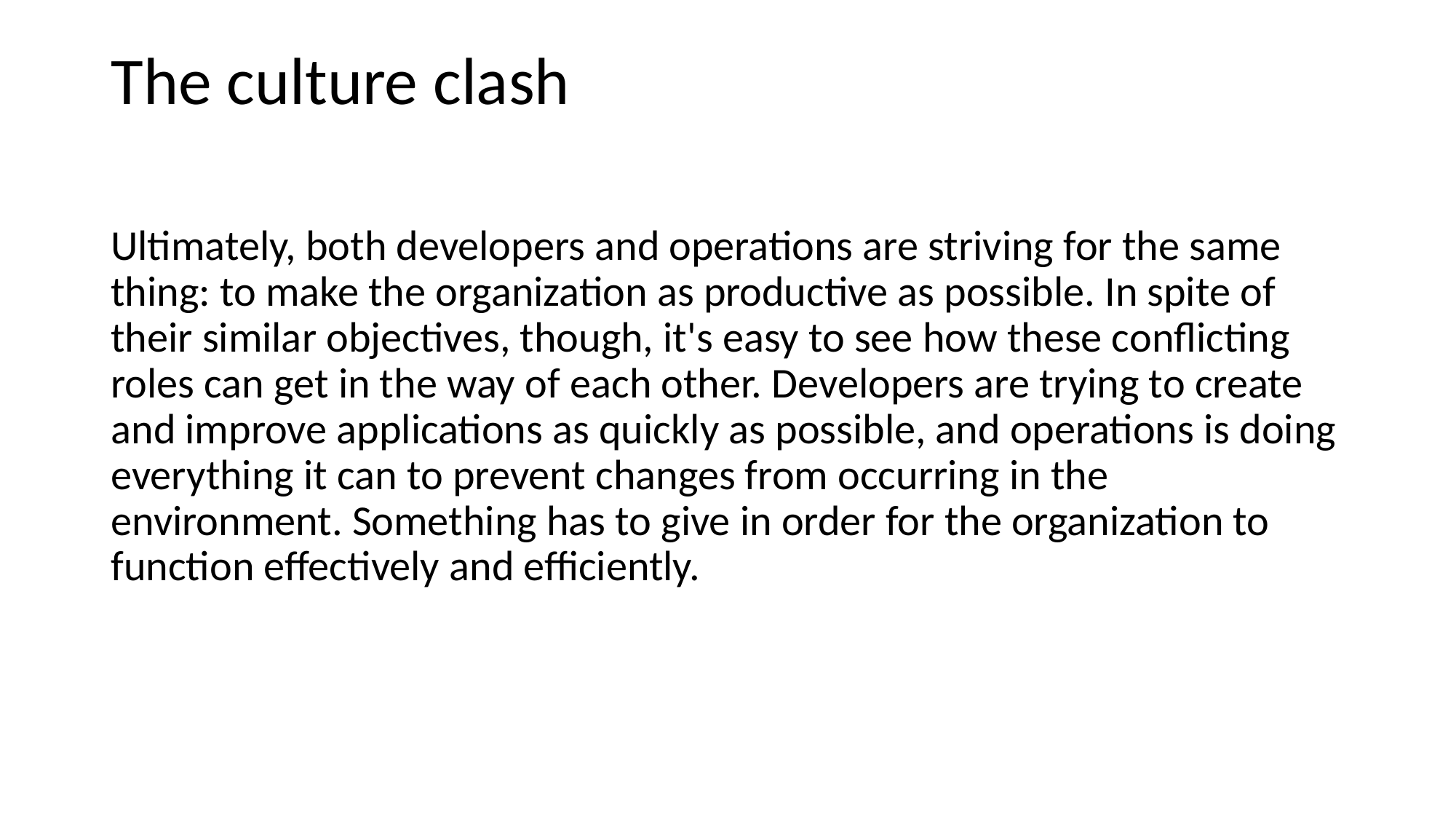

# The culture clash
Ultimately, both developers and operations are striving for the same thing: to make the organization as productive as possible. In spite of their similar objectives, though, it's easy to see how these conflicting roles can get in the way of each other. Developers are trying to create and improve applications as quickly as possible, and operations is doing everything it can to prevent changes from occurring in the environment. Something has to give in order for the organization to function effectively and efficiently.